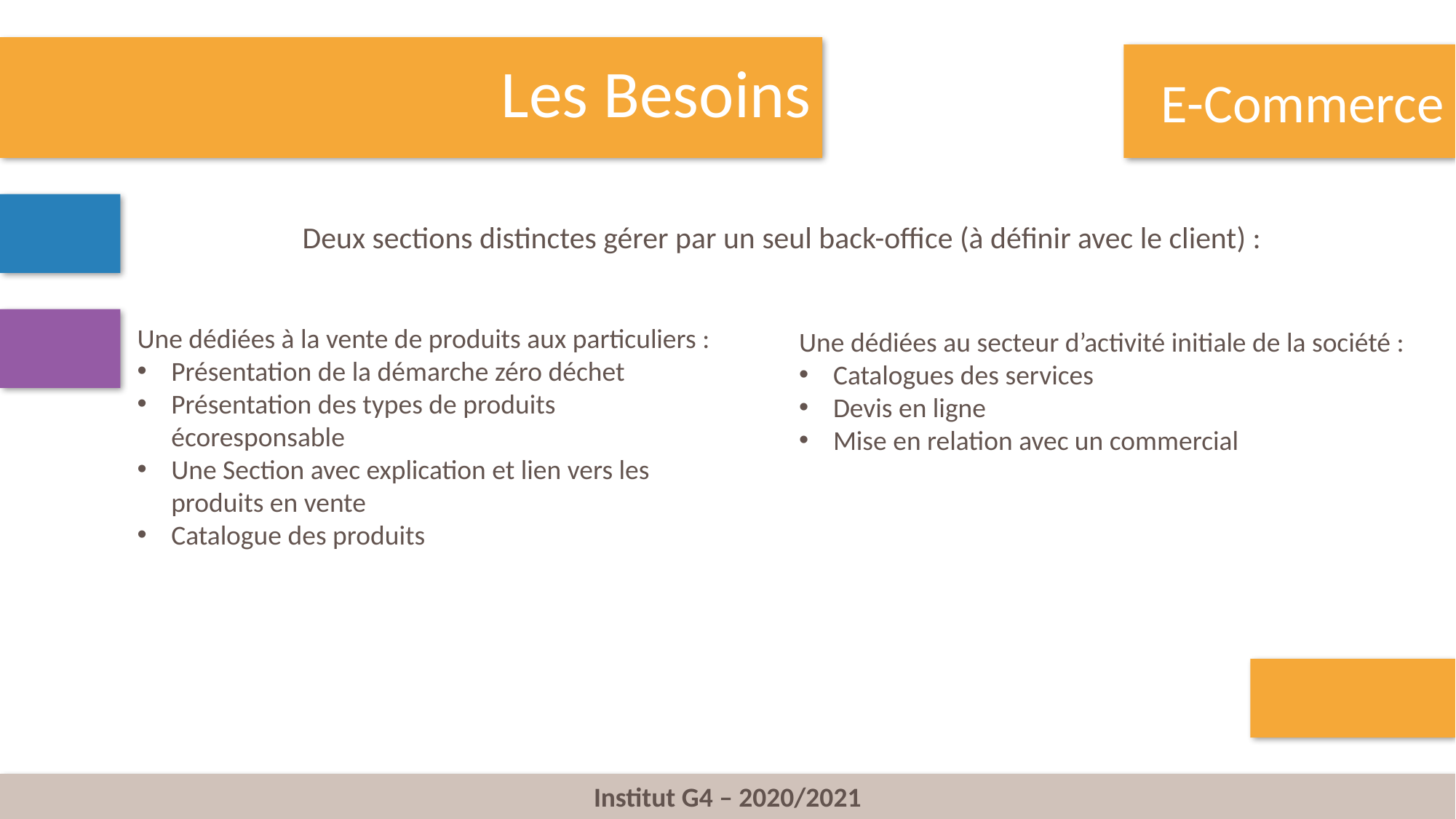

# Les Besoins
E-Commerce

Deux sections distinctes gérer par un seul back-office (à définir avec le client) :
Une dédiées au secteur d’activité initiale de la société :
Catalogues des services
Devis en ligne
Mise en relation avec un commercial

Une dédiées à la vente de produits aux particuliers :
Présentation de la démarche zéro déchet
Présentation des types de produits écoresponsable
Une Section avec explication et lien vers les produits en vente
Catalogue des produits

6

Institut G4 – 2020/2021